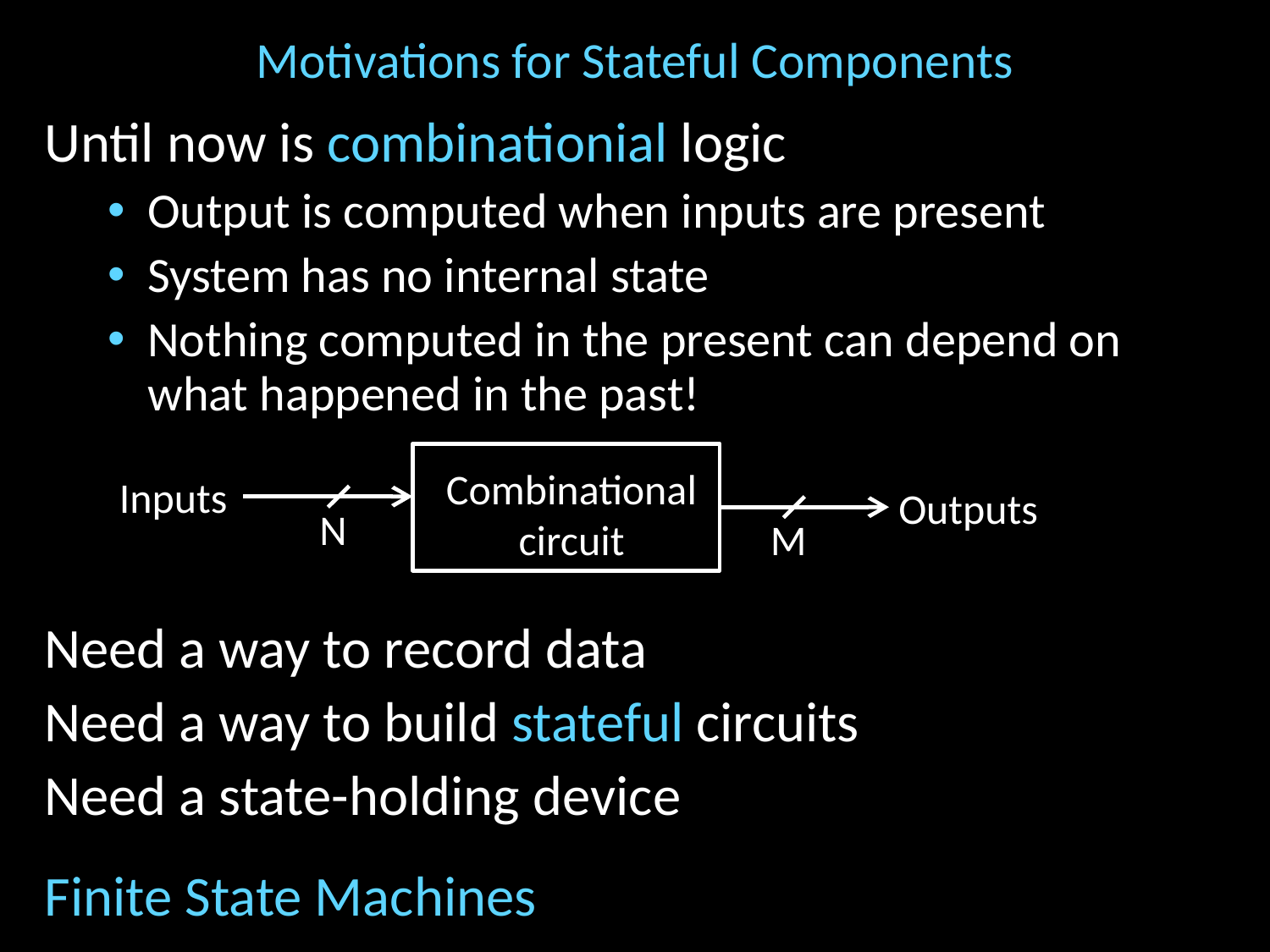

# Motivations for Stateful Components
Until now is combinationial logic
Output is computed when inputs are present
System has no internal state
Nothing computed in the present can depend on what happened in the past!

Need a way to record data
Need a way to build stateful circuits
Need a state-holding device

Finite State Machines

Combinational
circuit
Inputs
Outputs
N
M